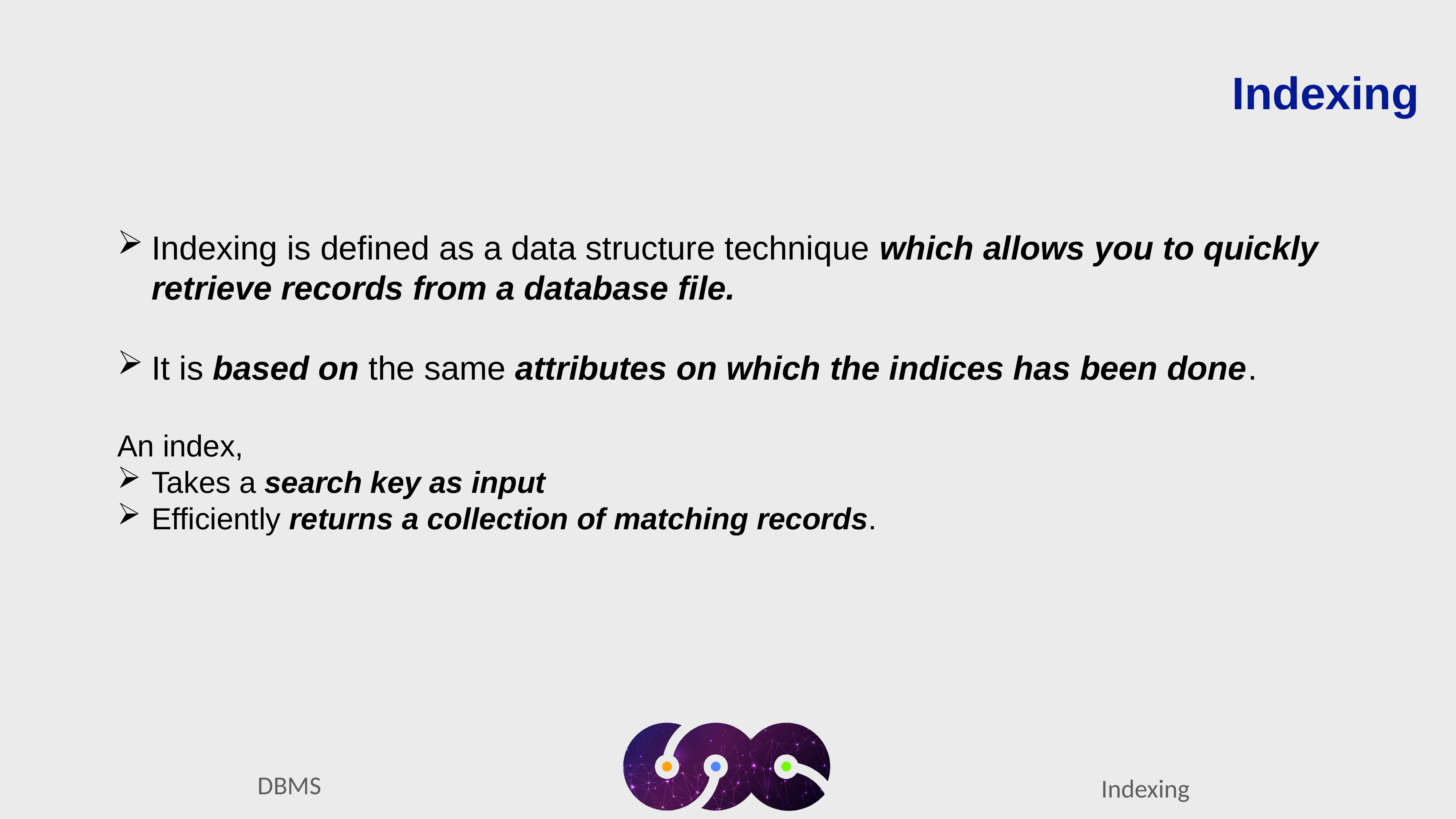

Indexing

Indexing is defined as a data structure technique which allows you to quickly retrieve records from a database file.

It is based on the same attributes on which the indices has been done.

An index,
Takes a search key as input
Efficiently returns a collection of matching records.